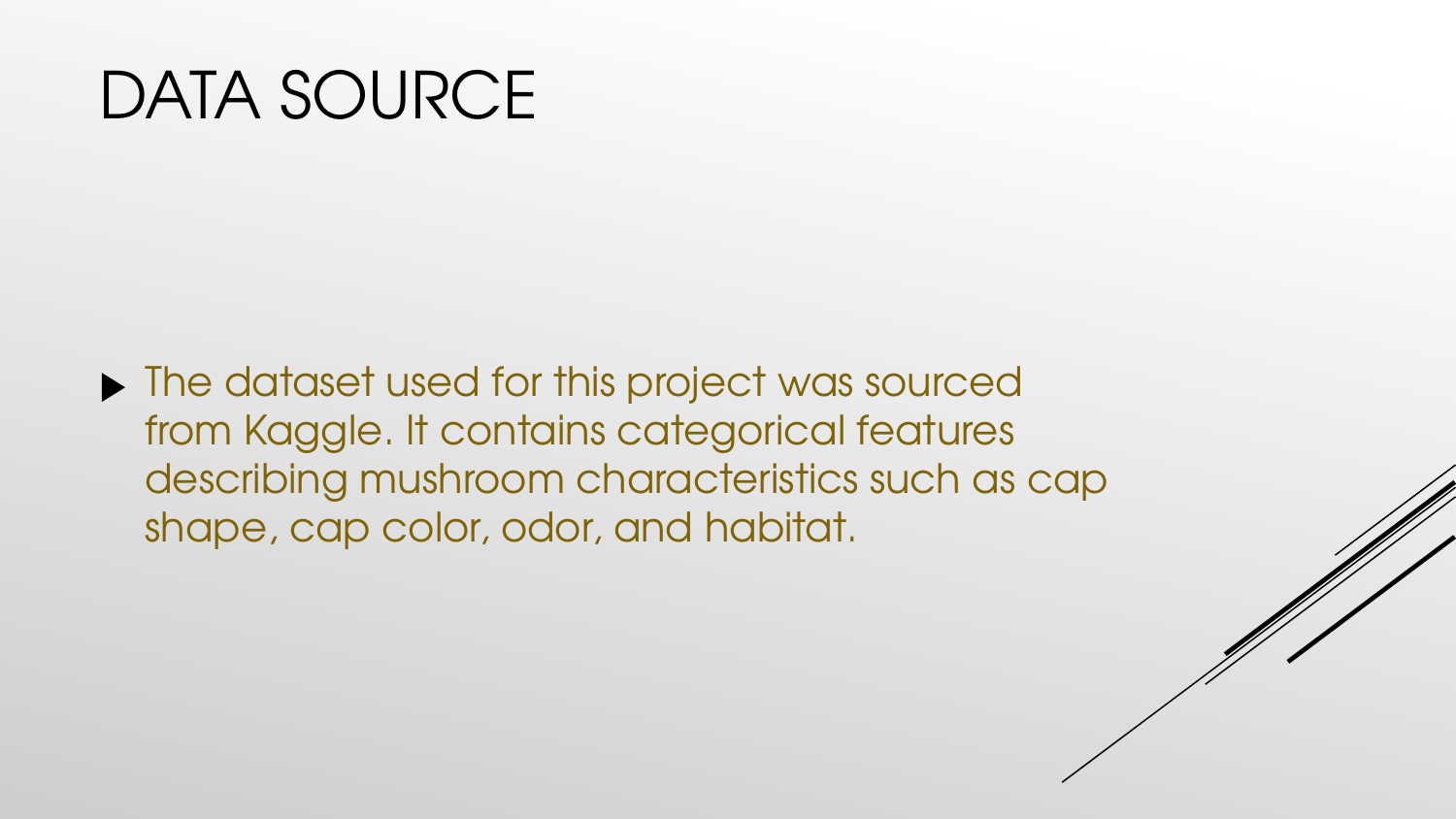

# DATA SOURCE
The dataset used for this project was sourced from Kaggle. It contains categorical features describing mushroom characteristics such as cap shape, cap color, odor, and habitat.